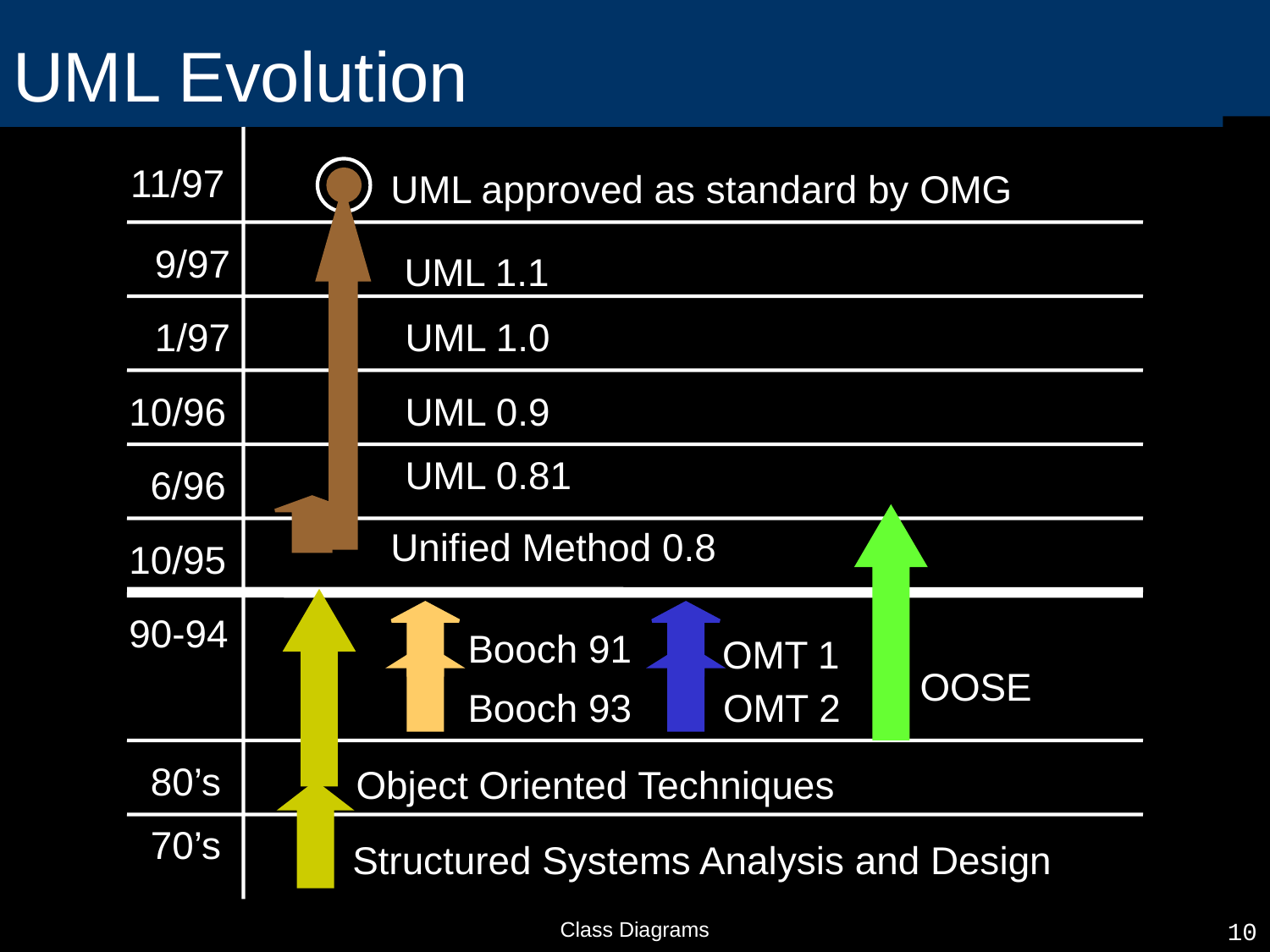

# UML Evolution

11/97

UML approved as standard by OMG

9/97
UML 1.1

1/97
UML 1.0

10/96
UML 0.9

UML 0.81
6/96

Unified Method 0.8

OOSE

10/95

Object Oriented Techniques
90-94

Booch 91
OMT 1

Booch 93
OMT 2

80’s

Structured Systems Analysis and Design

70’s
Class Diagrams
10